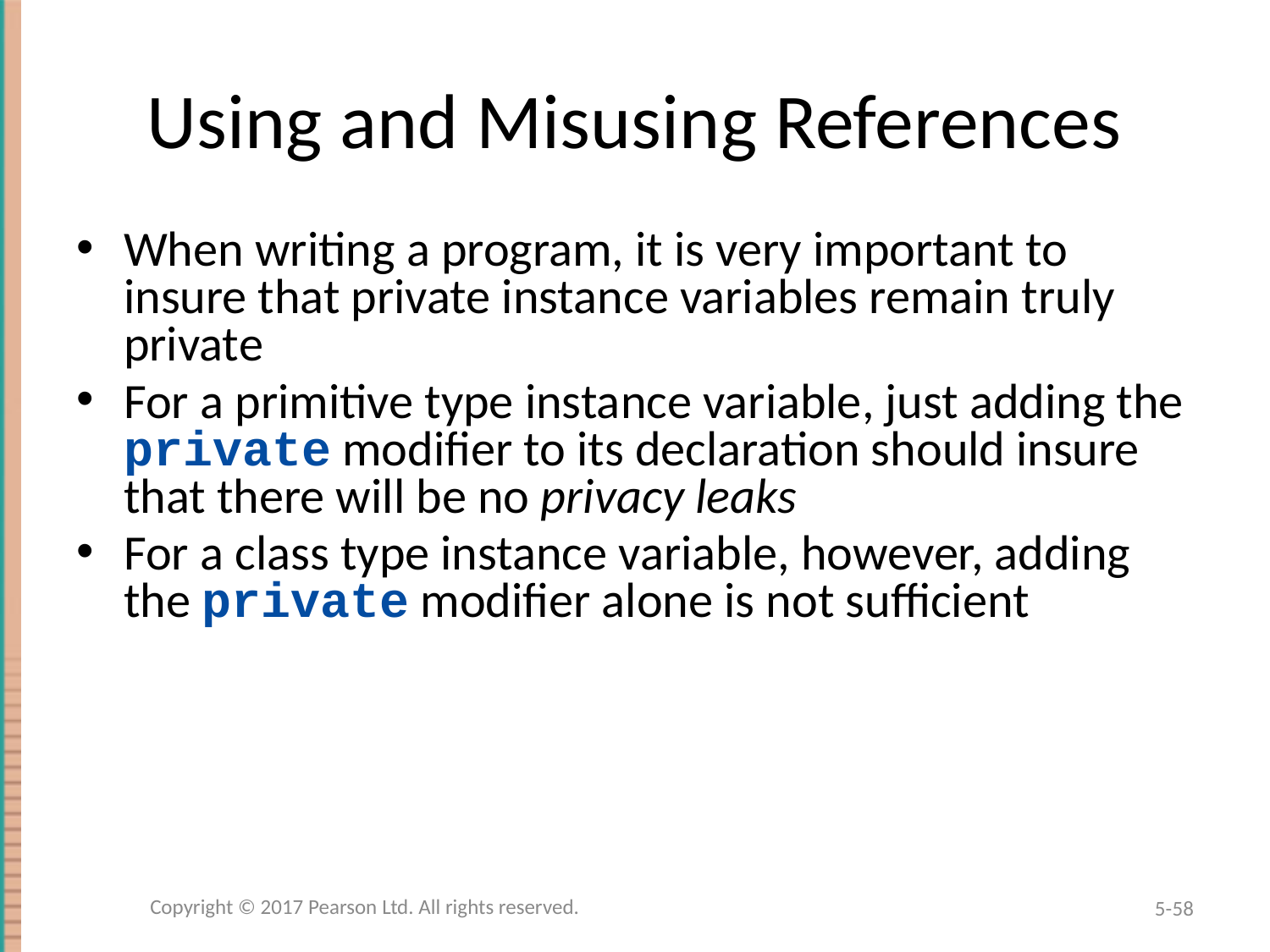

# Using and Misusing References
When writing a program, it is very important to insure that private instance variables remain truly private
For a primitive type instance variable, just adding the private modifier to its declaration should insure that there will be no privacy leaks
For a class type instance variable, however, adding the private modifier alone is not sufficient
Copyright © 2017 Pearson Ltd. All rights reserved.
5-58